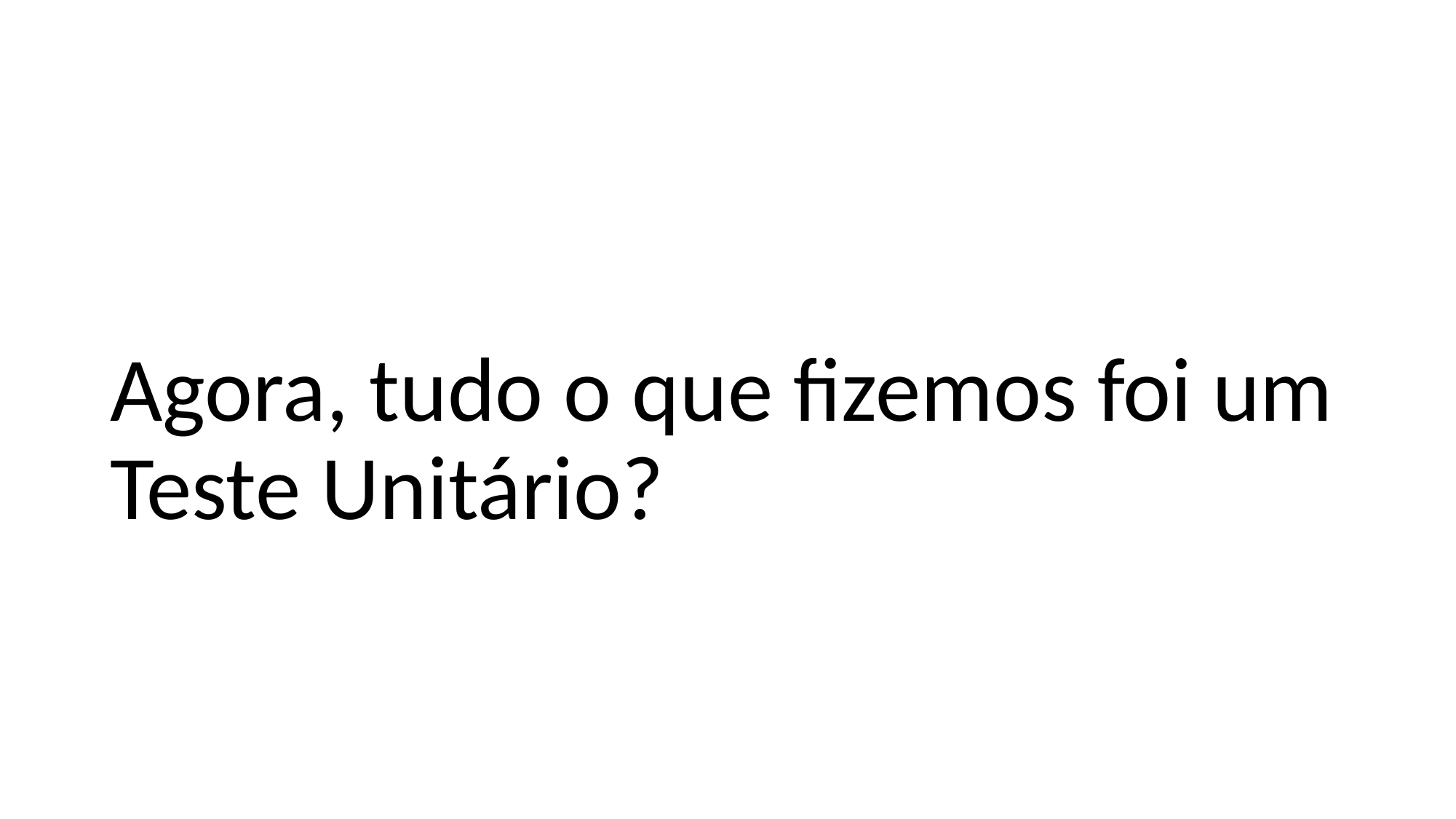

# Agora, tudo o que fizemos foi um Teste Unitário?